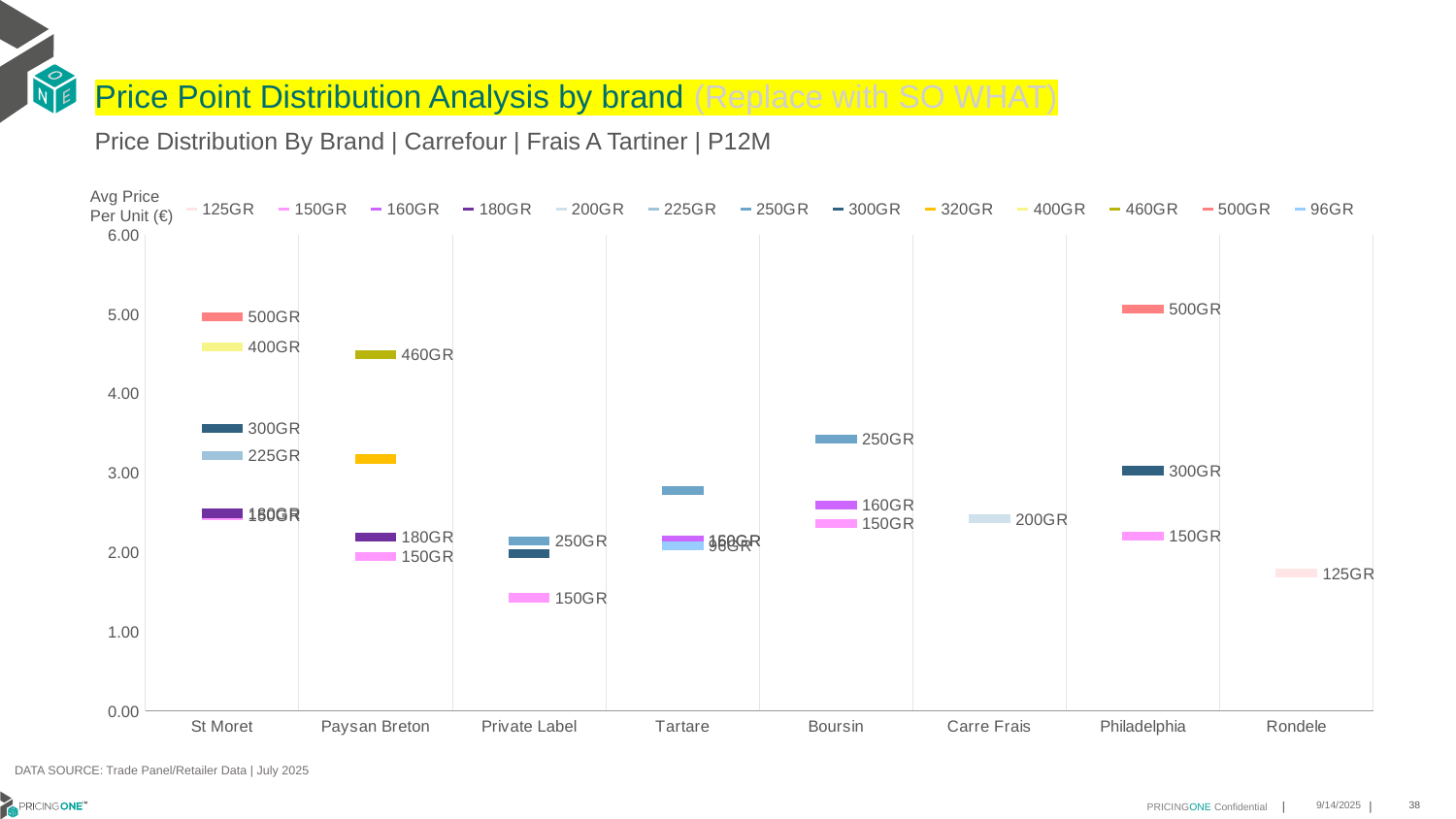

# Price Point Distribution Analysis by brand (Replace with SO WHAT)
Price Distribution By Brand | Carrefour | Frais A Tartiner | P12M

### Chart

| Category | 125GR | 150GR | 160GR | 180GR | 200GR | 225GR | 250GR | 300GR | 320GR | 400GR | 460GR | 500GR | 96GR |
|---|---|---|---|---|---|---|---|---|---|---|---|---|---|
| St Moret | None | 2.4662 | None | 2.4905 | None | 3.2184 | None | 3.5642 | None | 4.589 | None | 4.9659 | None |
| Paysan Breton | None | 1.9454 | None | 2.1904 | None | None | None | None | 3.1761 | None | 4.4885 | None | None |
| Private Label | None | 1.4278 | None | None | None | None | 2.1453 | 1.986 | None | None | None | None | None |
| Tartare | None | 2.1442 | 2.1483 | None | None | None | 2.7767 | None | None | None | None | None | 2.0814 |
| Boursin | None | 2.3616 | 2.593 | None | None | None | 3.4238 | None | None | None | None | None | None |
| Carre Frais | None | None | None | None | 2.4187 | None | None | None | None | None | None | None | None |
| Philadelphia | None | 2.2009 | None | None | None | None | None | 3.0276 | None | None | None | 5.0672 | None |
| Rondele | 1.7346 | None | None | None | None | None | None | None | None | None | None | None | None |
Avg Price
Per Unit (€)
DATA SOURCE: Trade Panel/Retailer Data | July 2025
9/14/2025
38